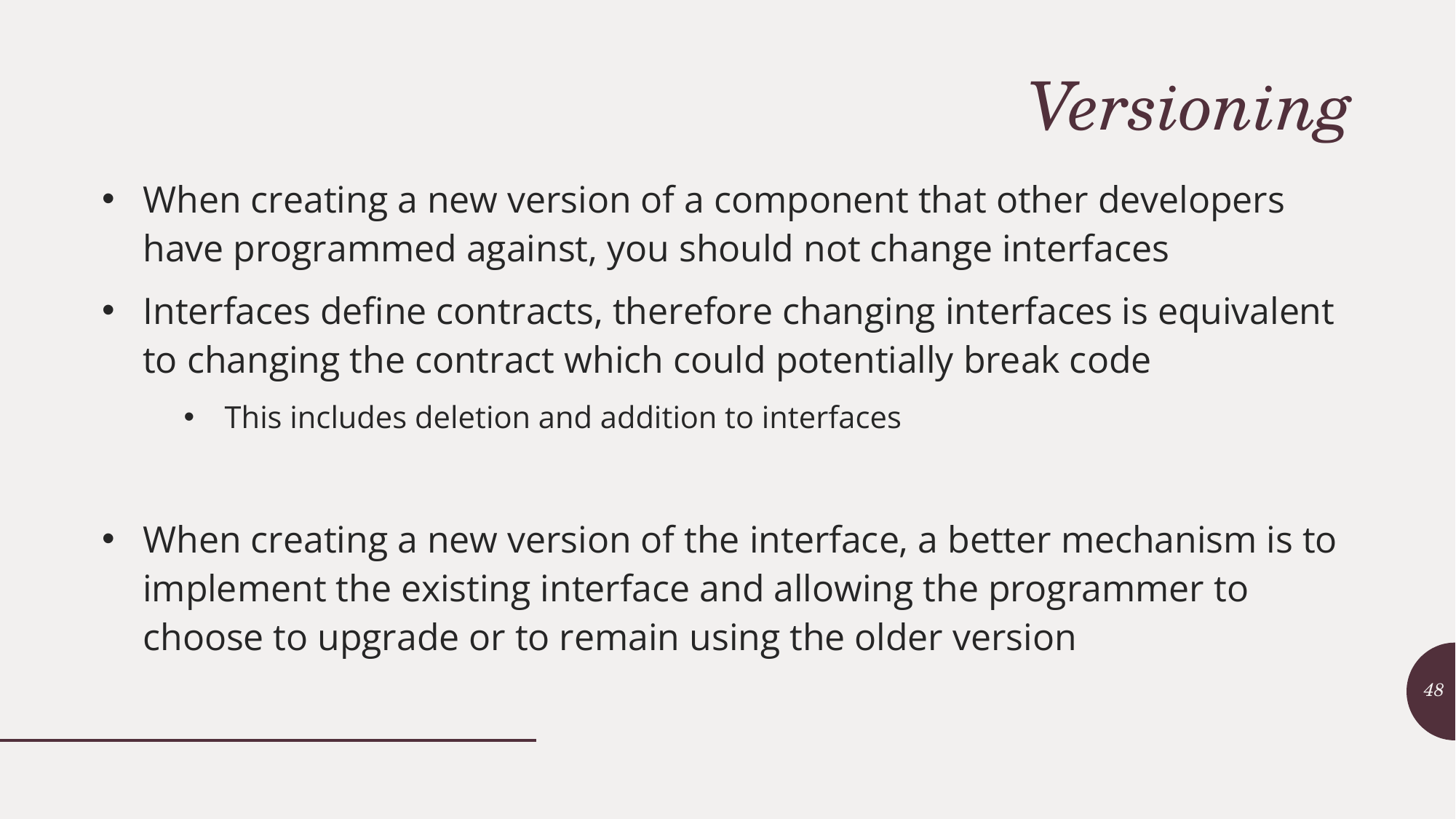

# Versioning
When creating a new version of a component that other developers have programmed against, you should not change interfaces
Interfaces define contracts, therefore changing interfaces is equivalent to changing the contract which could potentially break code
This includes deletion and addition to interfaces

When creating a new version of the interface, a better mechanism is to implement the existing interface and allowing the programmer to choose to upgrade or to remain using the older version
48